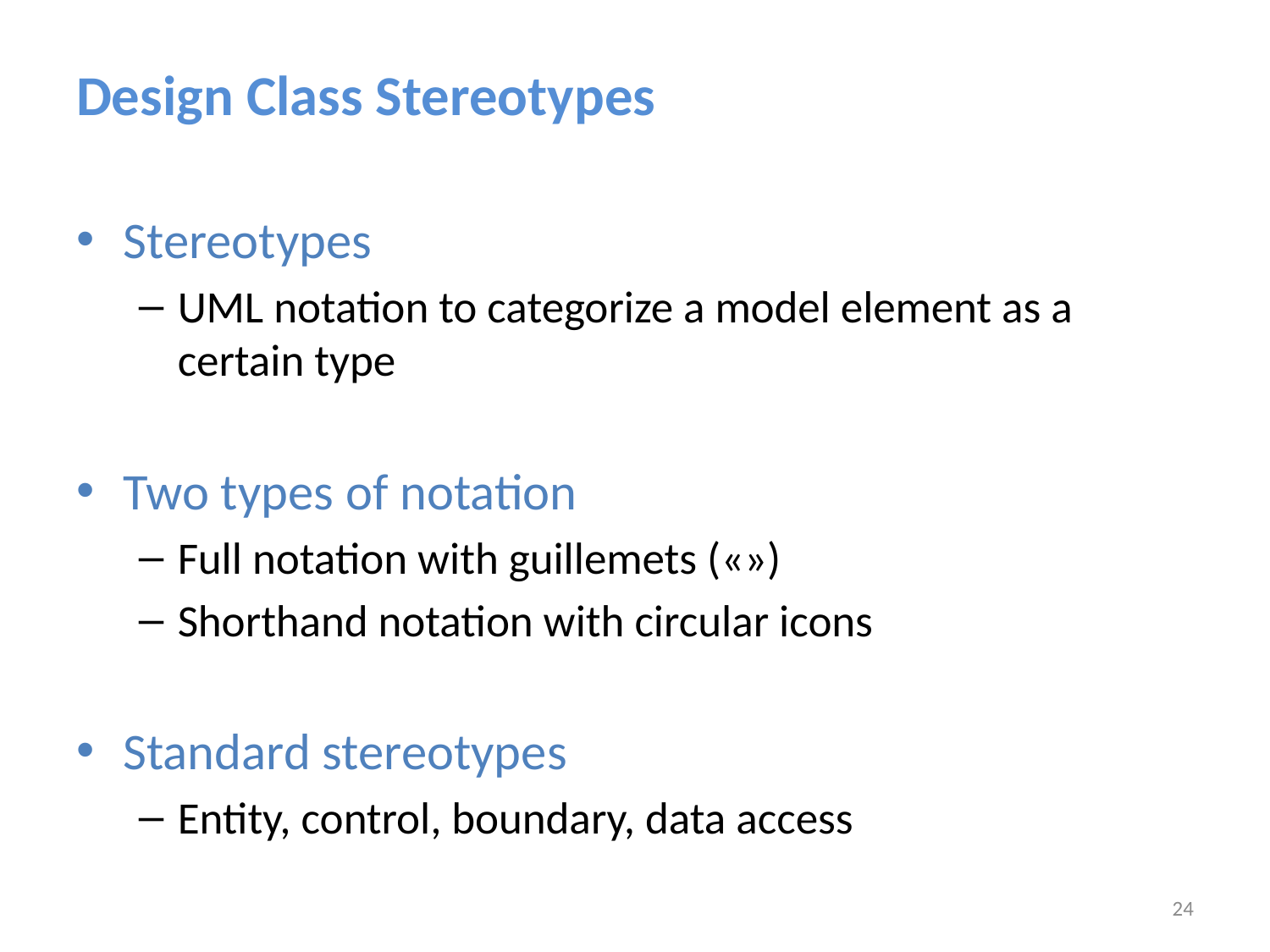

# Design Class Stereotypes
Stereotypes
UML notation to categorize a model element as a certain type

Two types of notation
Full notation with guillemets («»)
Shorthand notation with circular icons

Standard stereotypes
Entity, control, boundary, data access
24